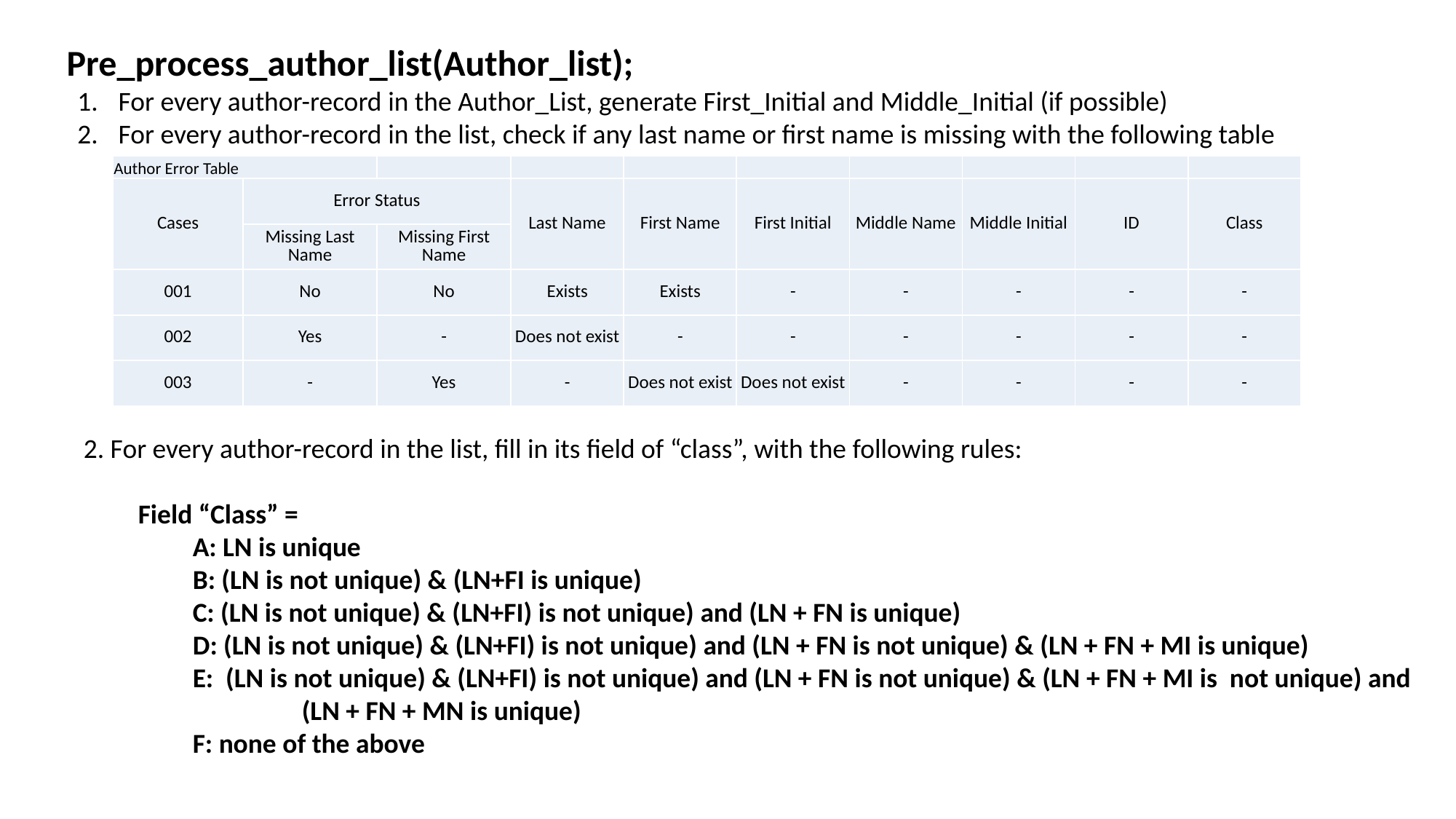

Pre_process_author_list(Author_list);
For every author-record in the Author_List, generate First_Initial and Middle_Initial (if possible)
For every author-record in the list, check if any last name or first name is missing with the following table
| Author Error Table |  |  |  |  |  |  |  |  |  |
| --- | --- | --- | --- | --- | --- | --- | --- | --- | --- |
| Cases | Error Status |  | Last Name | First Name | First Initial | Middle Name | Middle Initial | ID | Class |
|  | Missing Last Name | Missing First Name |  |  |  |  |  |  |  |
| 001 | No | No | Exists | Exists | - | - | - | - | - |
| 002 | Yes | - | Does not exist | - | - | - | - | - | - |
| 003 | - | Yes | - | Does not exist | Does not exist | - | - | - | - |
2. For every author-record in the list, fill in its field of “class”, with the following rules:

Field “Class” =
A: LN is unique
B: (LN is not unique) & (LN+FI is unique)
C: (LN is not unique) & (LN+FI) is not unique) and (LN + FN is unique)
D: (LN is not unique) & (LN+FI) is not unique) and (LN + FN is not unique) & (LN + FN + MI is unique)
E:  (LN is not unique) & (LN+FI) is not unique) and (LN + FN is not unique) & (LN + FN + MI is  not unique) and
	(LN + FN + MN is unique)
F: none of the above